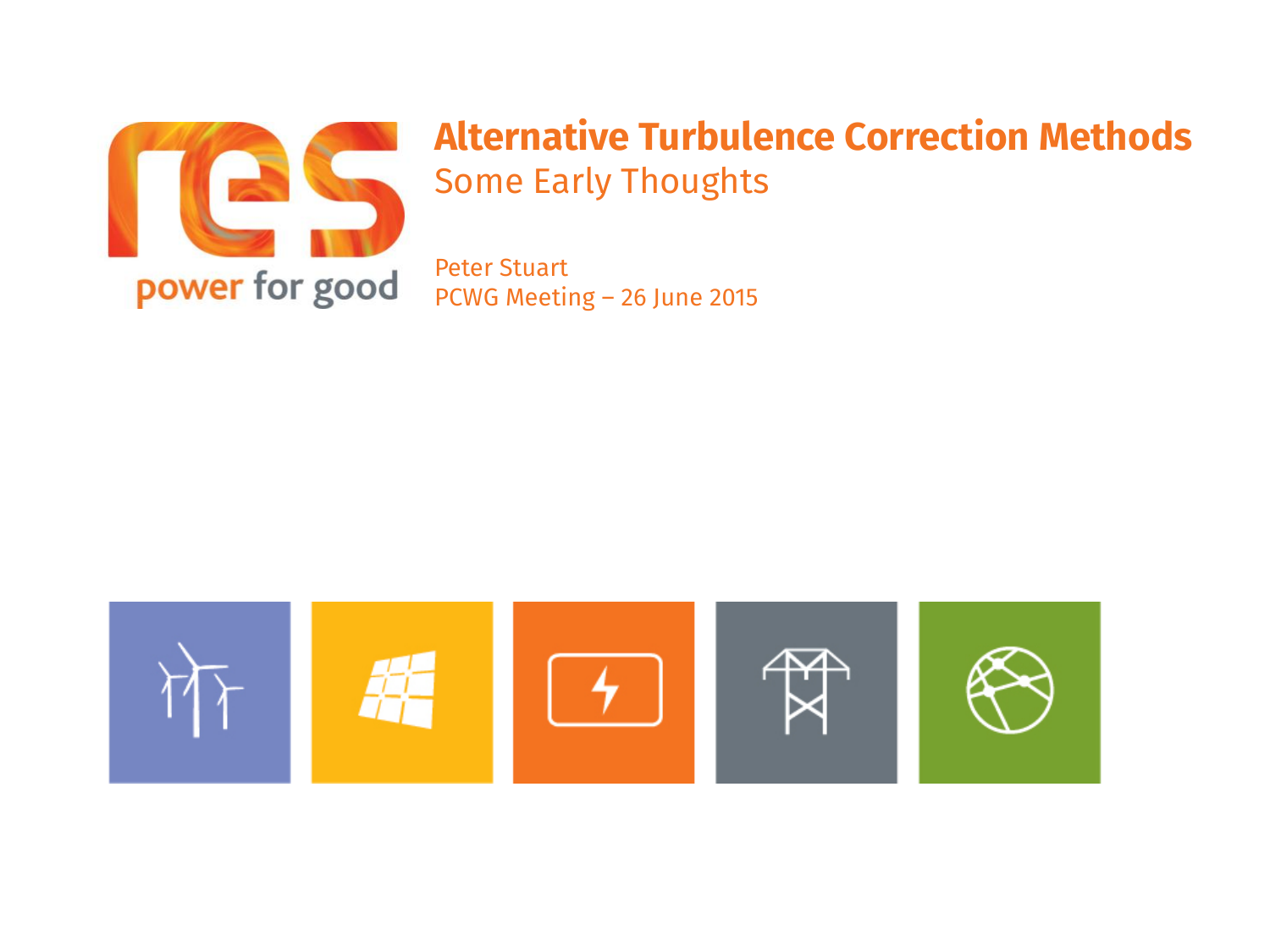

Alternative Turbulence Correction Methods
Some Early Thoughts

Peter Stuart
PCWG Meeting – 26 June 2015

1